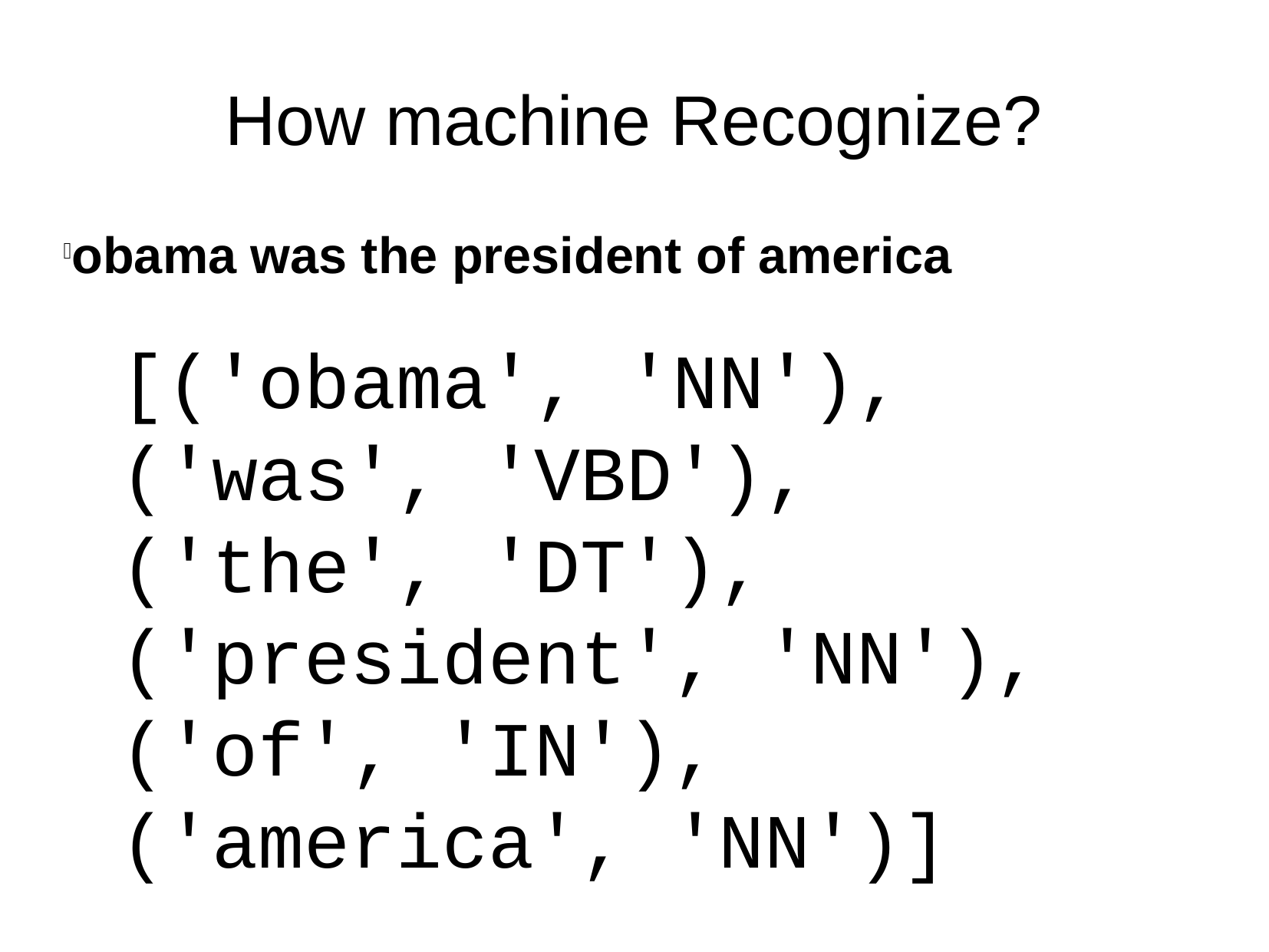

How machine Recognize?
obama was the president of america
[('obama', 'NN'), ('was', 'VBD'), ('the', 'DT'), ('president', 'NN'), ('of', 'IN'), ('america', 'NN')]